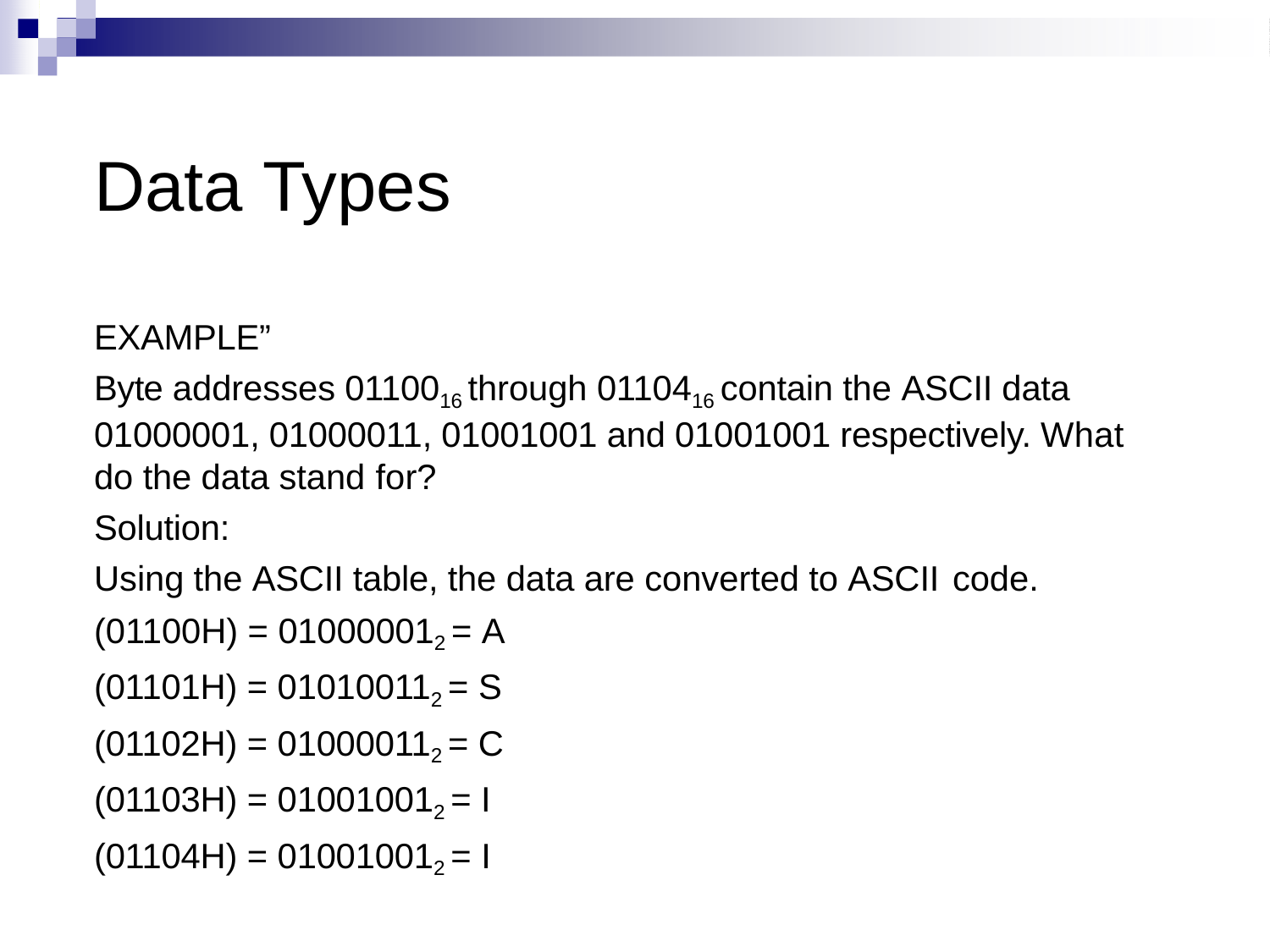

# Data Types
EXAMPLE”
Byte addresses 0110016 through 0110416 contain the ASCII data  01000001, 01000011, 01001001 and 01001001 respectively. What  do the data stand for?
Solution:
Using the ASCII table, the data are converted to ASCII code.
(01100H) = 010000012 = A  (01101H) = 010100112 = S  (01102H) = 010000112 = C  (01103H) = 010010012 = I  (01104H) = 010010012 = I